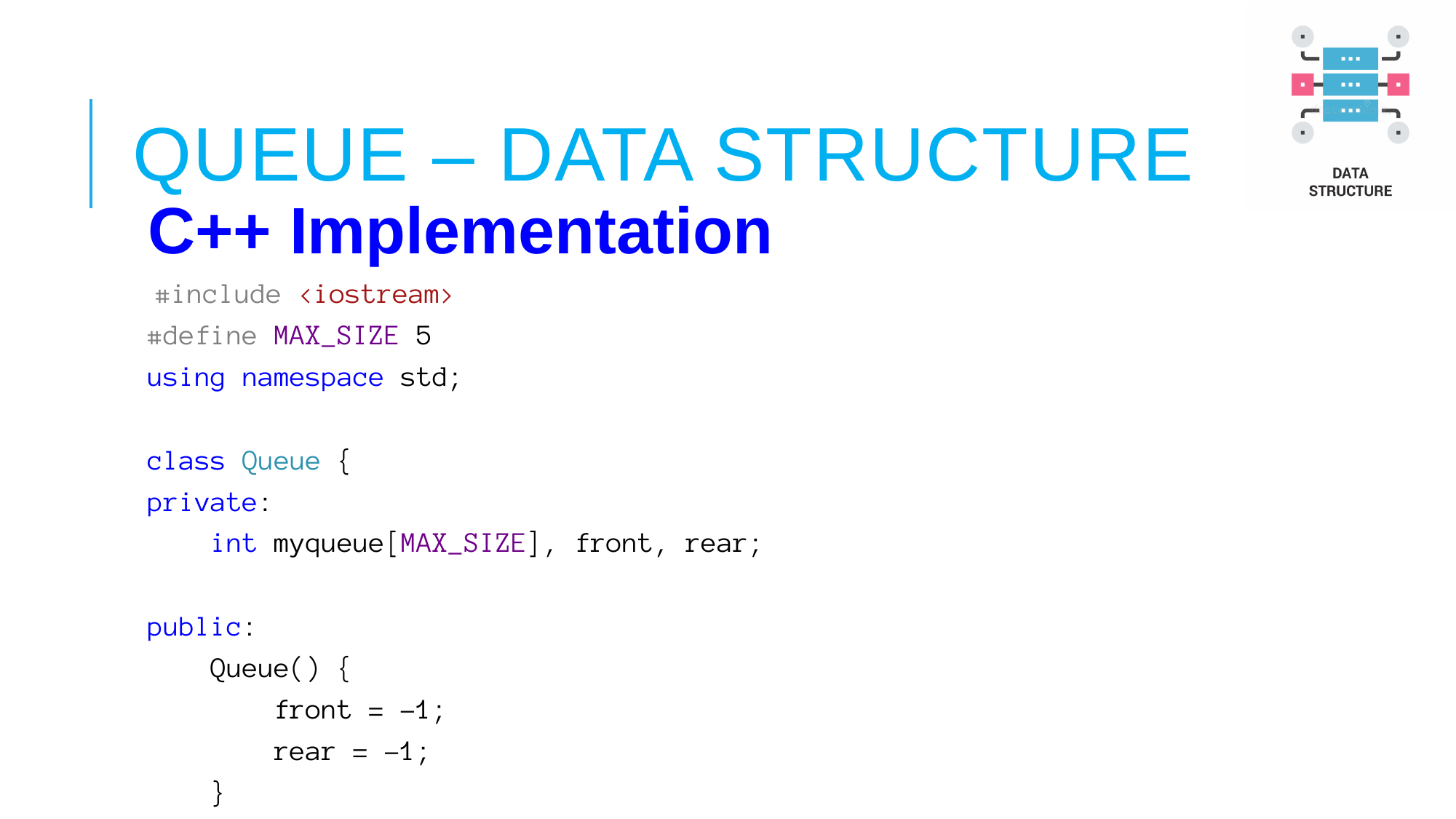

# Queue – DATA STRUCTURE
C++ Implementation
 #include <iostream>
#define MAX_SIZE 5
using namespace std;

class Queue {
private:
    int myqueue[MAX_SIZE], front, rear;

public:
    Queue() {
        front = -1;
        rear = -1;
    }